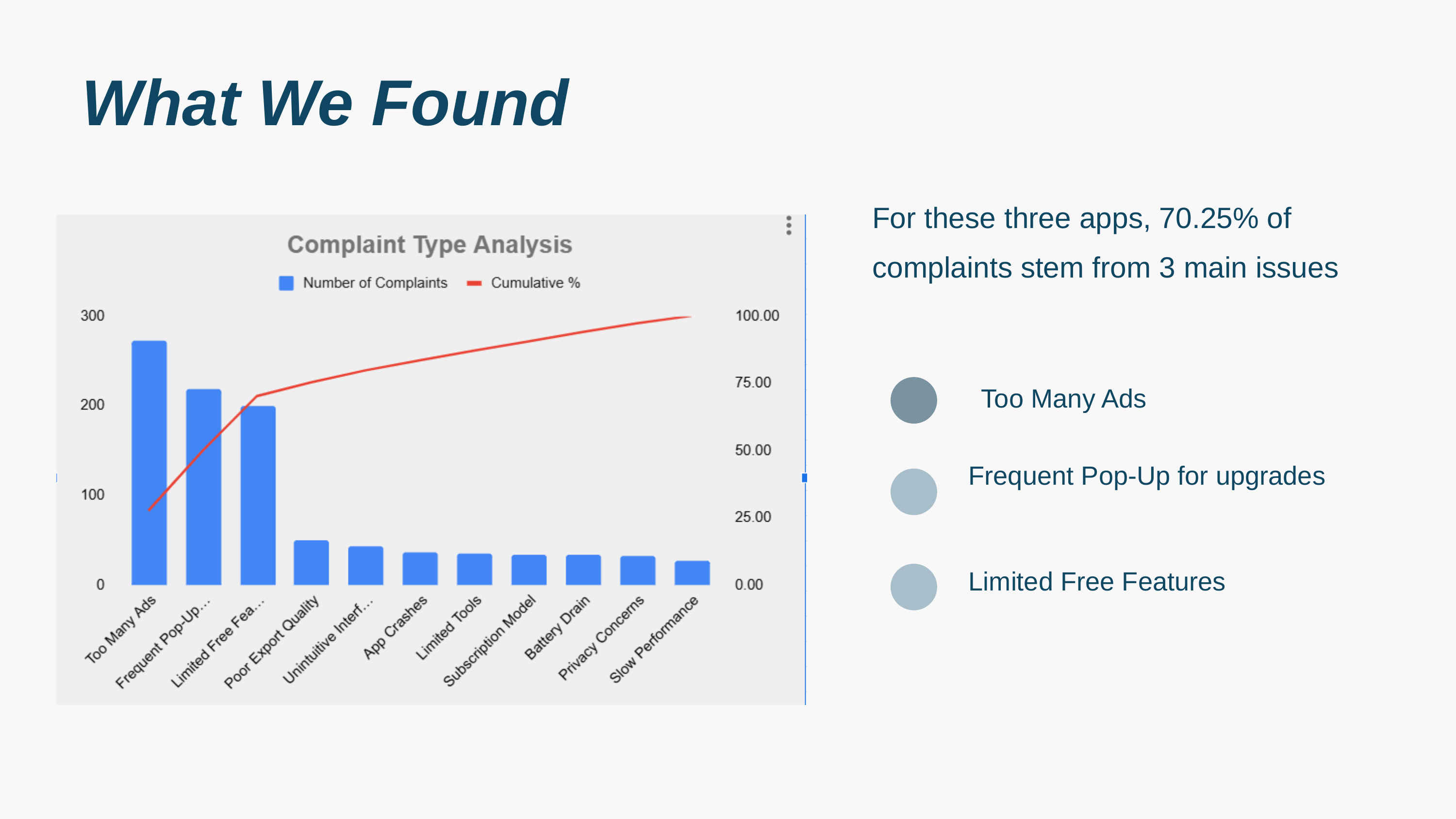

What We Found
For these three apps, 70.25% of complaints stem from 3 main issues

Too Many Ads

Frequent Pop-Up for upgrades

Limited Free Features